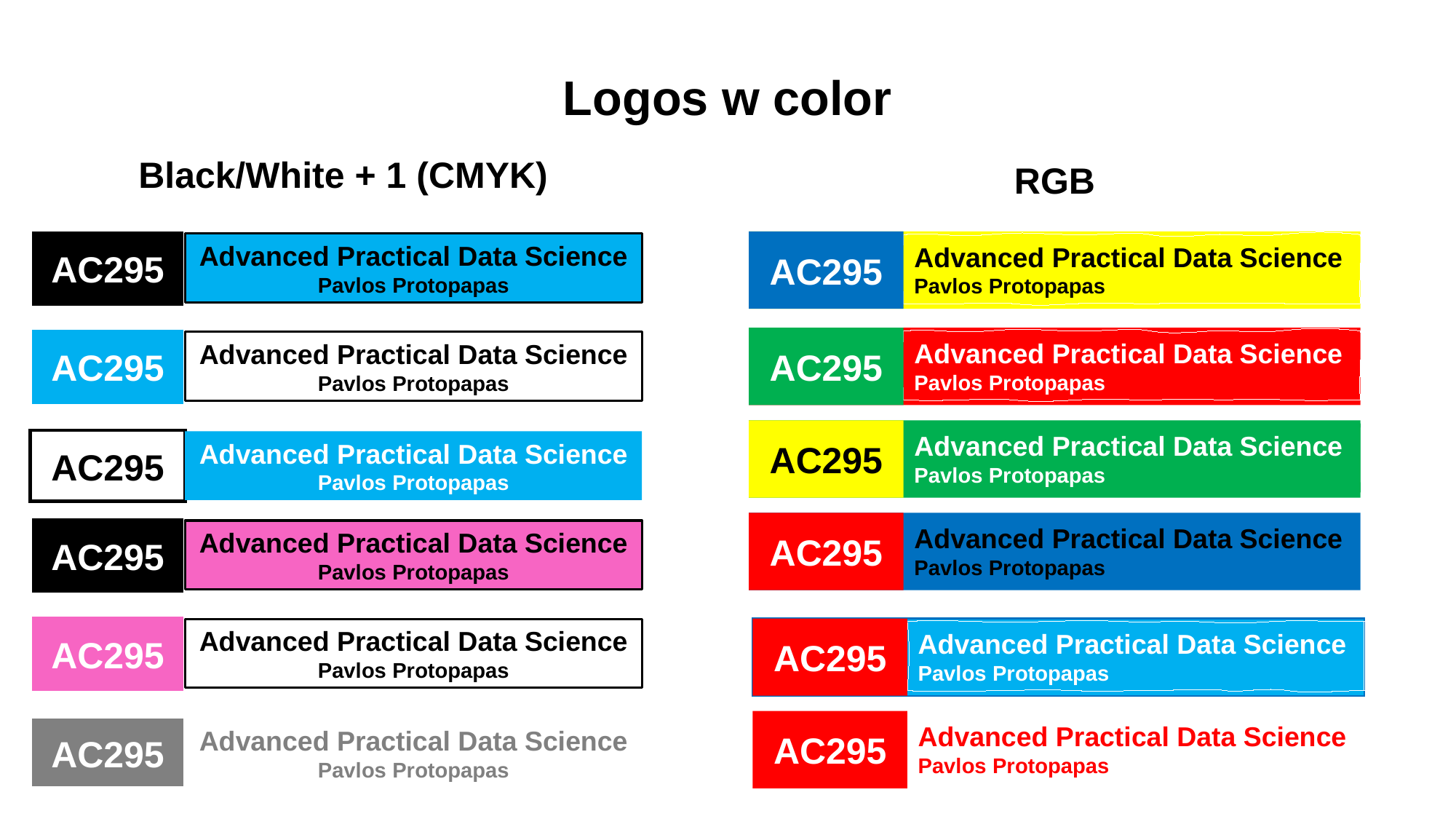

# Logos w color
Black/White + 1 (CMYK)
RGB

Advanced Practical Data Science
Pavlos Protopapas
Advanced Practical Data Science
Pavlos Protopapas
AC295
AC295

Advanced Practical Data Science
Pavlos Protopapas
Advanced Practical Data Science
Pavlos Protopapas
AC295
AC295

Advanced Practical Data Science
Pavlos Protopapas

Advanced Practical Data Science
Pavlos Protopapas
AC295
AC295

Advanced Practical Data Science
Pavlos Protopapas

Advanced Practical Data Science
Pavlos Protopapas
AC295
AC295

Advanced Practical Data Science
Pavlos Protopapas
Advanced Practical Data Science
Pavlos Protopapas
AC295
AC295

Advanced Practical Data Science
Pavlos Protopapas

Advanced Practical Data Science
Pavlos Protopapas
AC295
AC295